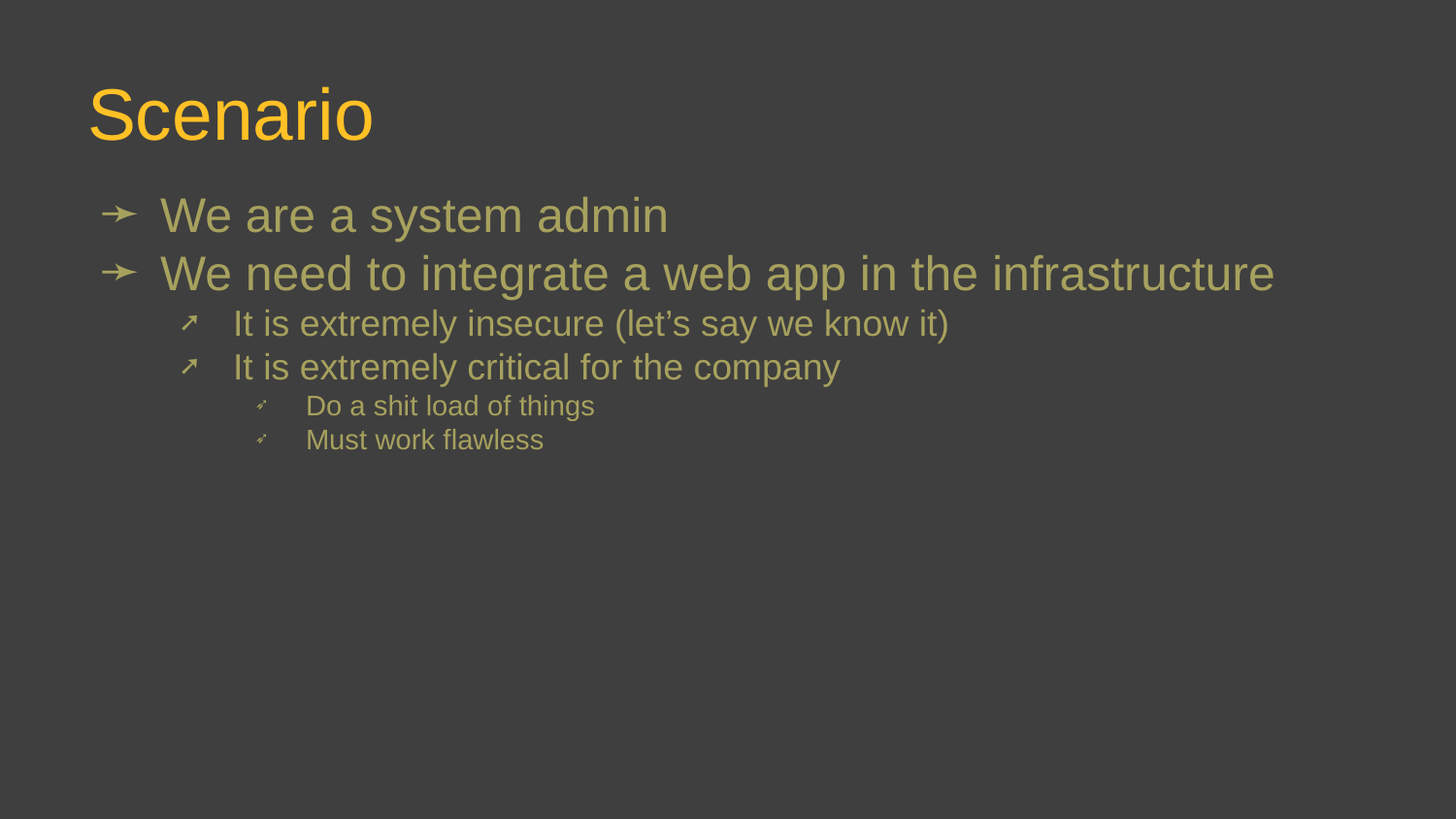

# Scenario
We are a system admin
We need to integrate a web app in the infrastructure
It is extremely insecure (let’s say we know it)
It is extremely critical for the company
Do a shit load of things
Must work flawless